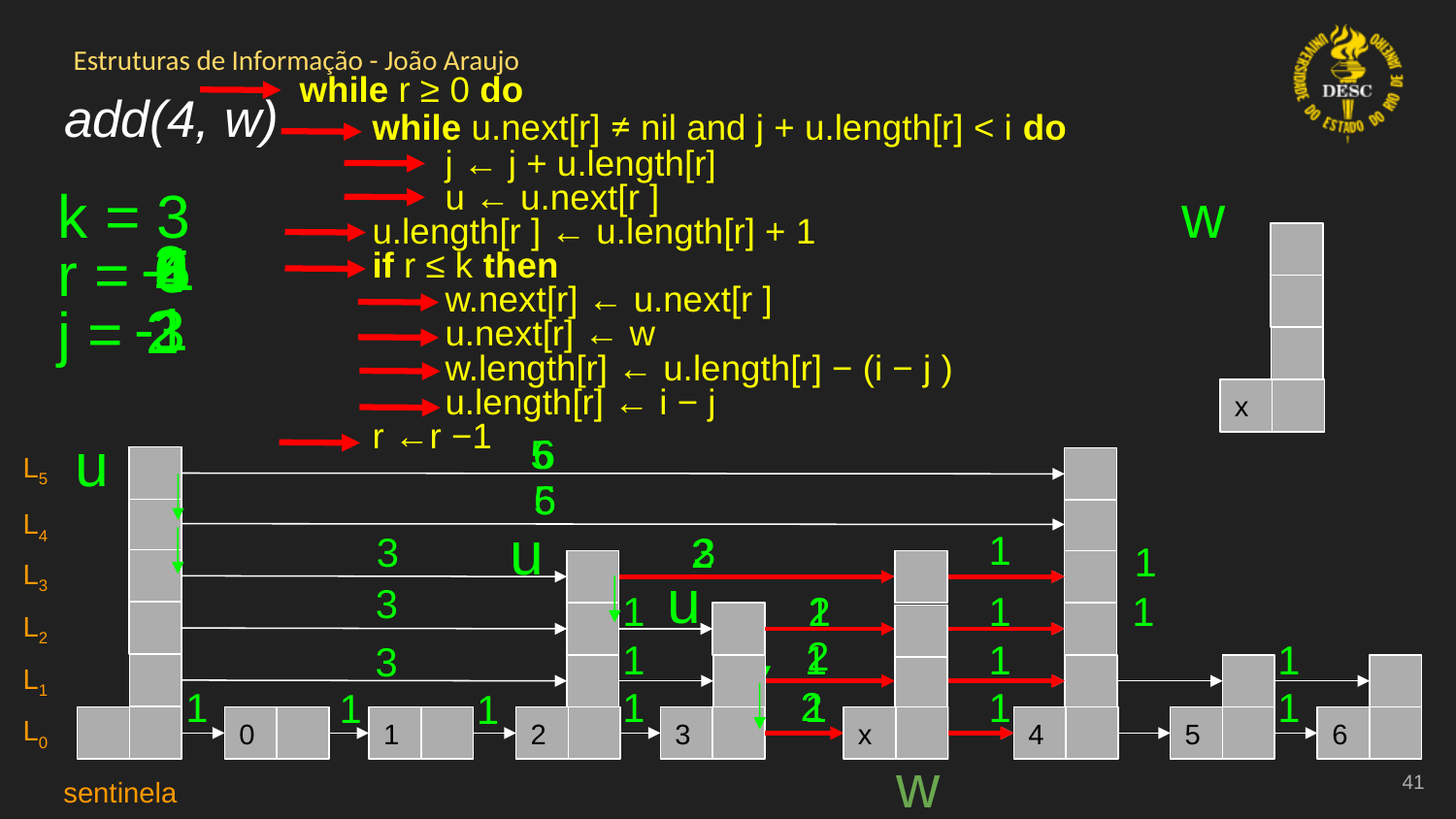

while r ≥ 0 do
while u.next[r] ≠ nil and j + u.length[r] < i do
j ← j + u.length[r]
u ← u.next[r ]
u.length[r ] ← u.length[r] + 1
if r ≤ k then
w.next[r] ← u.next[r ]
u.next[r] ← w
w.length[r] ← u.length[r] − (i − j )
u.length[r] ← i − j
r ←r −1
# add(4, w)
k = 3
w
2
-1
1
3
5
0
4
r =

-1
3
2
j =

x

u
5
6
L5

5
6
L4

u
1
3
3
2
1
L3
u

3
1
1
2
1
1
L2

2
1
1
1
1
3
L1

2
1
1
1
1
1
1
1
L0
x

0

1

2

3

x

4

5

6

w
41
sentinela